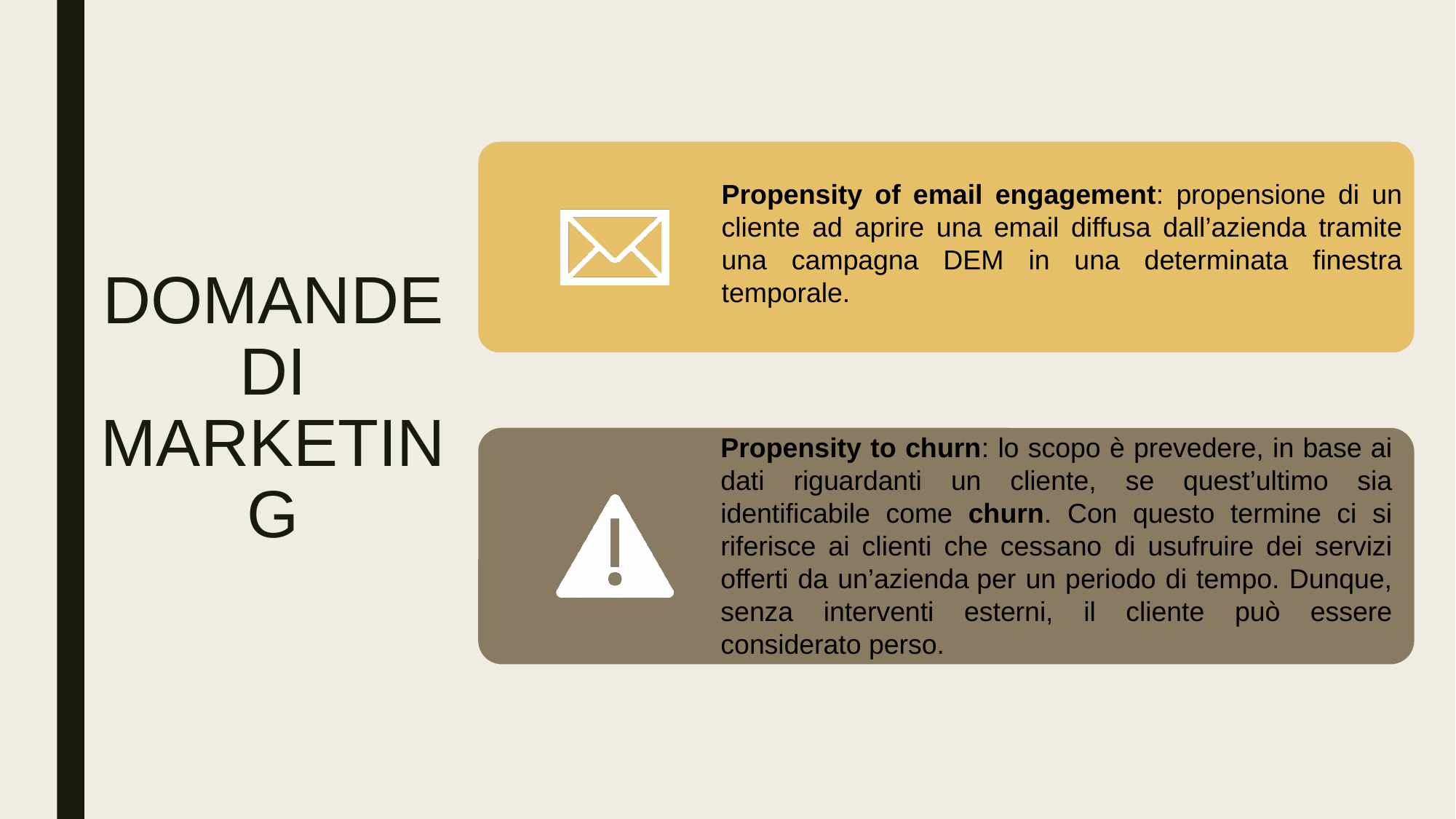

# DOMANDE DI MARKETING
Propensity of email engagement: propensione di un cliente ad aprire una email diffusa dall’azienda tramite una campagna DEM in una determinata finestra temporale.
Propensity to churn: lo scopo è prevedere, in base ai dati riguardanti un cliente, se quest’ultimo sia identificabile come churn. Con questo termine ci si riferisce ai clienti che cessano di usufruire dei servizi offerti da un’azienda per un periodo di tempo. Dunque, senza interventi esterni, il cliente può essere considerato perso.